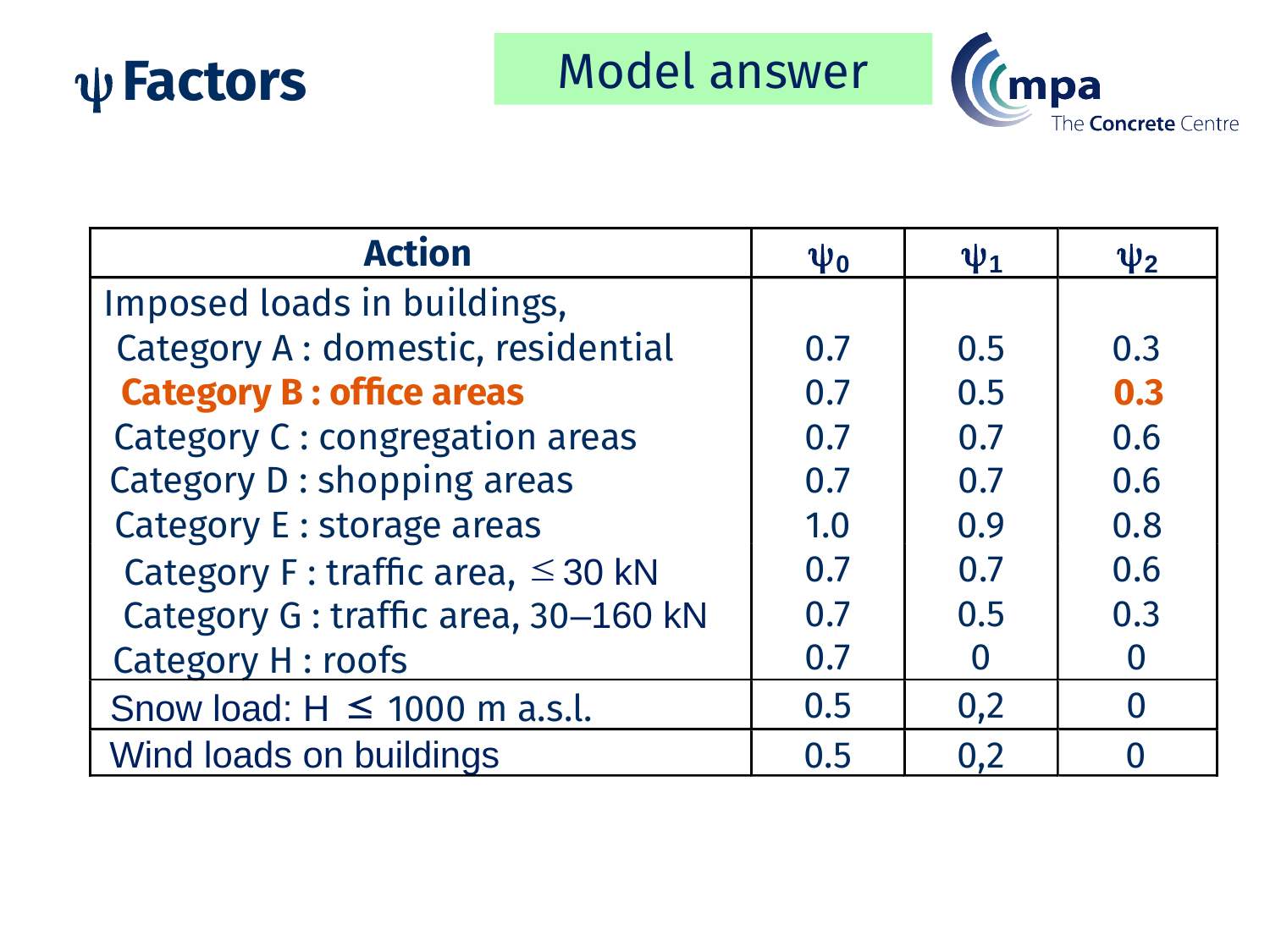

Model answer
ψ Factors

ψ
ψ
ψ

Action

0
1
2

Imposed loads in buildings,

Category A : domestic, residential

0.7

0.5

0.3

Category B : office areas

0.7

0.5

0.3

Category C : congregation areas

0.7

0.7

0.6

Category D : shopping areas

0.7

0.7

0.6

Category E : storage areas

1.0

0.9

0.
8

≤

0.7

0.7

0.6

Category F : traffic area,
 30 kN

0.7

0.5

0.3

Category G : traffic area, 30
–
160 kN

0.7

0

0

Category H : roofs

≤

0.5

0,2

0

Snow load: H
1000 m a.s.l.

Wind loads on buildings

0.5

0,2

0